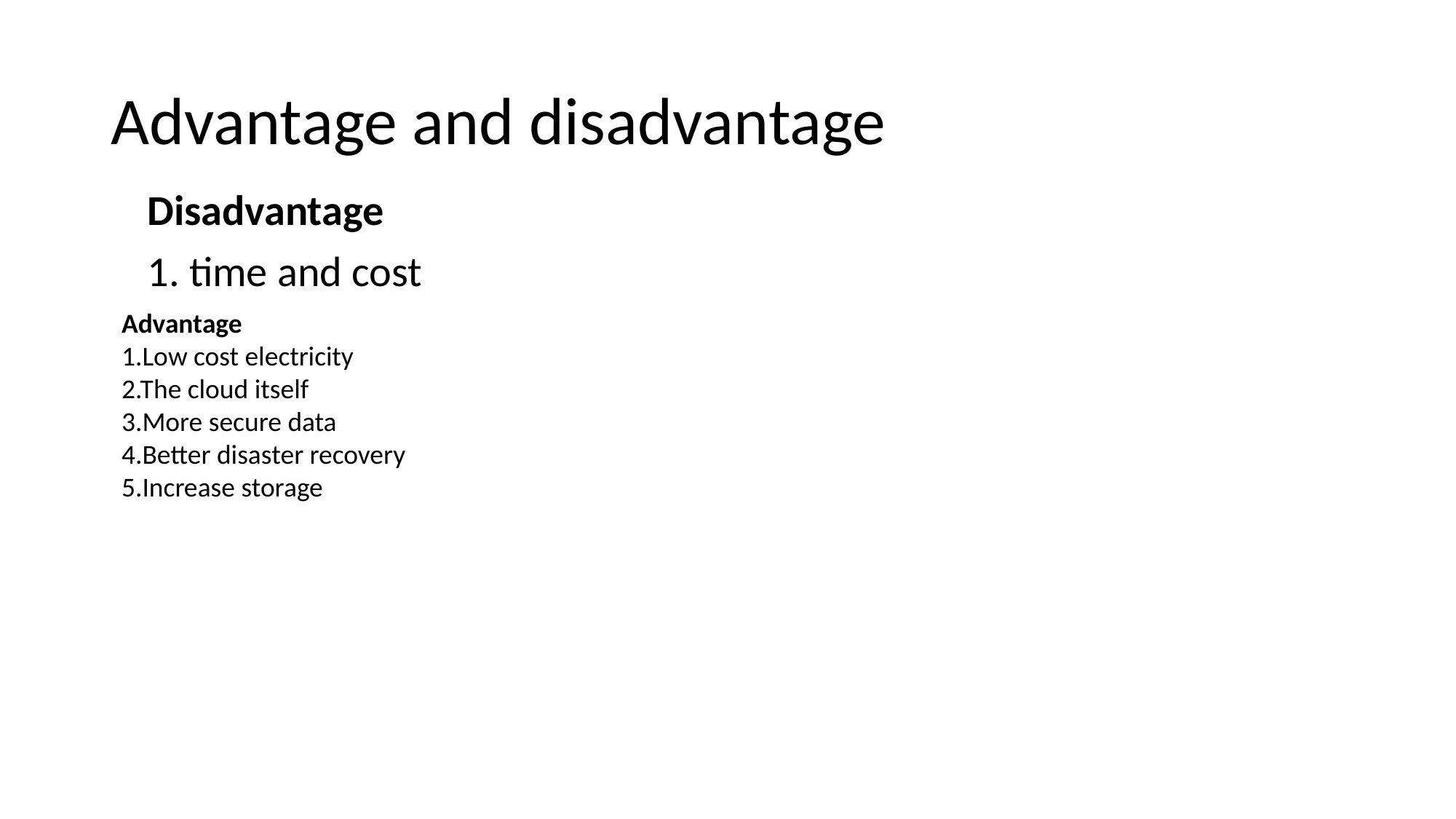

# Advantage and disadvantage
Disadvantage
 time and cost
Advantage
1.Low cost electricity
2.The cloud itself
3.More secure data
4.Better disaster recovery
5.Increase storage